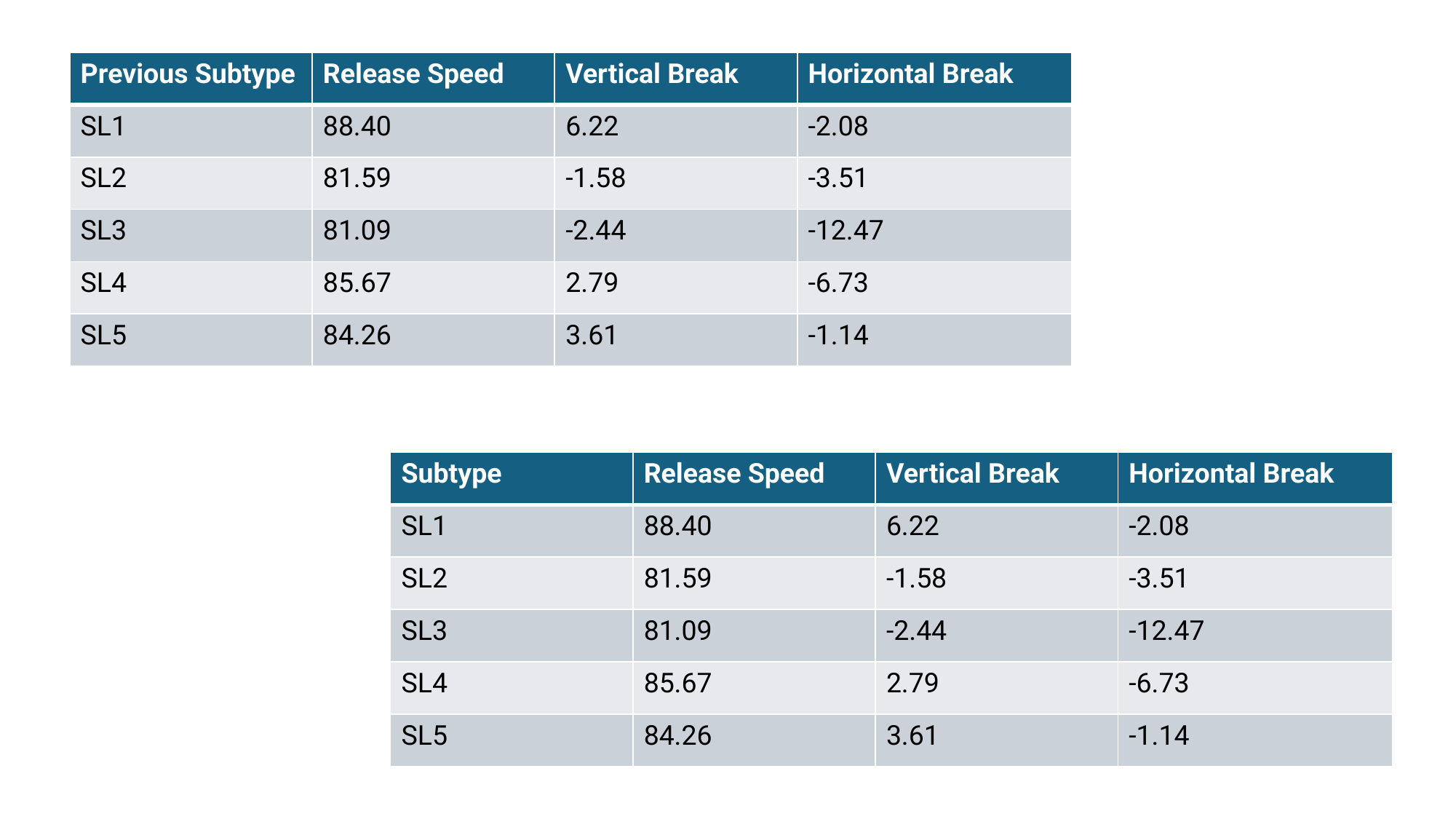

| Previous Subtype | Release Speed | Vertical Break | Horizontal Break |
| --- | --- | --- | --- |
| SL1 | 88.40 | 6.22 | -2.08 |
| SL2 | 81.59 | -1.58 | -3.51 |
| SL3 | 81.09 | -2.44 | -12.47 |
| SL4 | 85.67 | 2.79 | -6.73 |
| SL5 | 84.26 | 3.61 | -1.14 |
| Subtype | Release Speed | Vertical Break | Horizontal Break |
| --- | --- | --- | --- |
| SL1 | 88.40 | 6.22 | -2.08 |
| SL2 | 81.59 | -1.58 | -3.51 |
| SL3 | 81.09 | -2.44 | -12.47 |
| SL4 | 85.67 | 2.79 | -6.73 |
| SL5 | 84.26 | 3.61 | -1.14 |